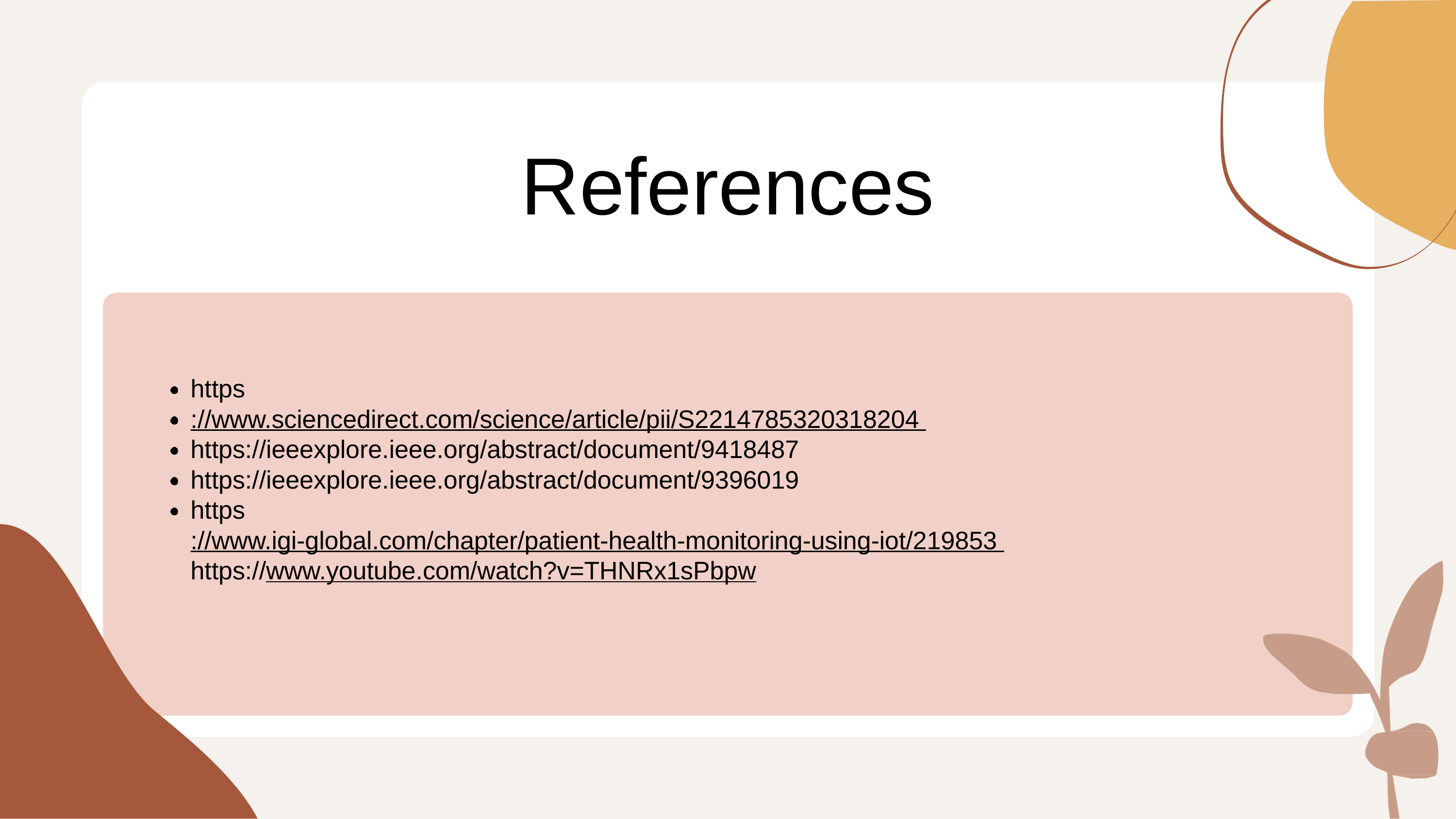

# References
https://www.sciencedirect.com/science/article/pii/S2214785320318204  https://ieeexplore.ieee.org/abstract/document/9418487  https://ieeexplore.ieee.org/abstract/document/9396019
https://www.igi-global.com/chapter/patient-health-monitoring-using-iot/219853  https://www.youtube.com/watch?v=THNRx1sPbpw